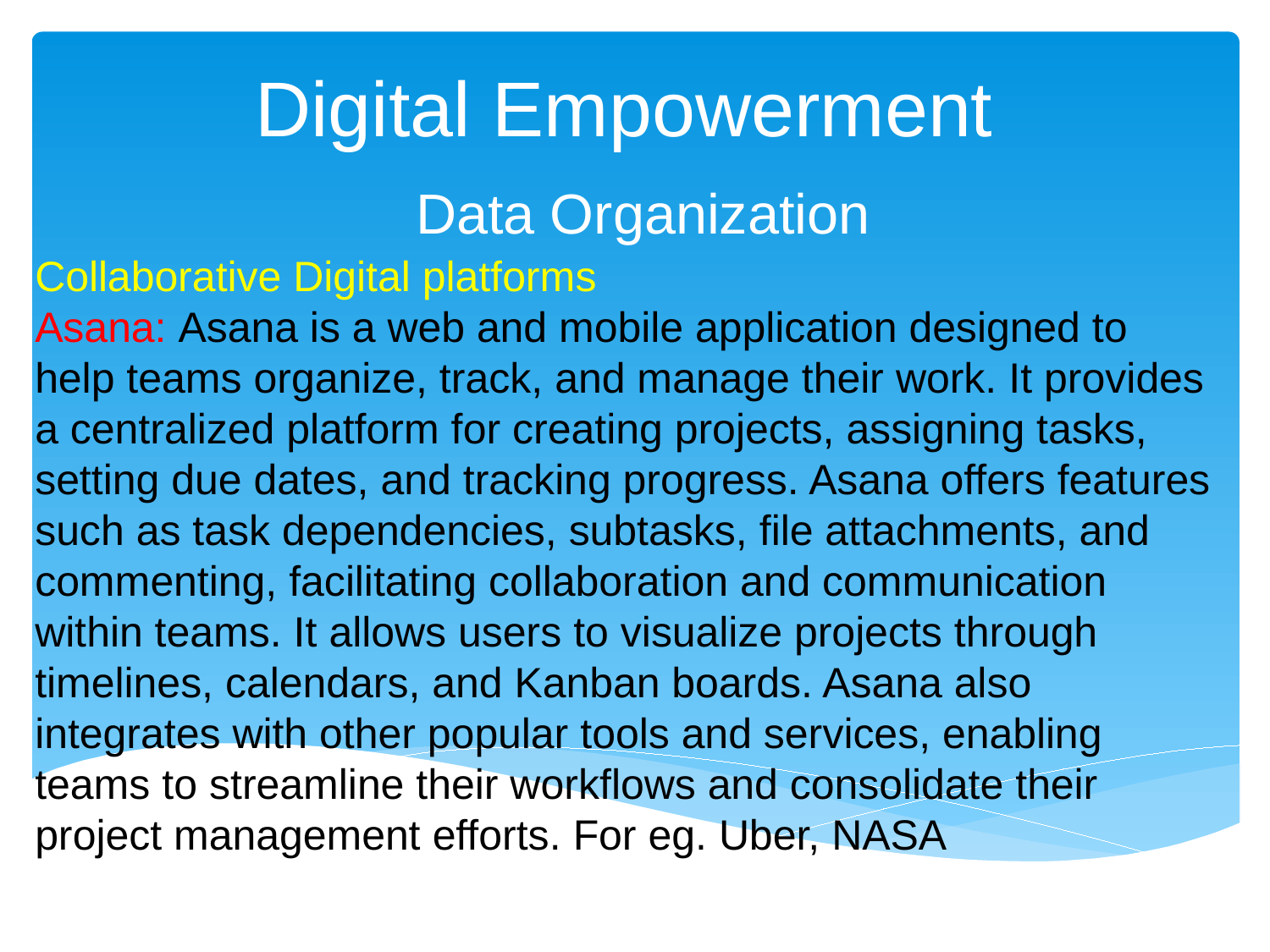

# Digital Empowerment
 Data Organization
Collaborative Digital platforms
Asana: Asana is a web and mobile application designed to help teams organize, track, and manage their work. It provides a centralized platform for creating projects, assigning tasks, setting due dates, and tracking progress. Asana offers features
such as task dependencies, subtasks, file attachments, and commenting, facilitating collaboration and communication within teams. It allows users to visualize projects through timelines, calendars, and Kanban boards. Asana also integrates with other popular tools and services, enabling teams to streamline their workflows and consolidate their project management efforts. For eg. Uber, NASA